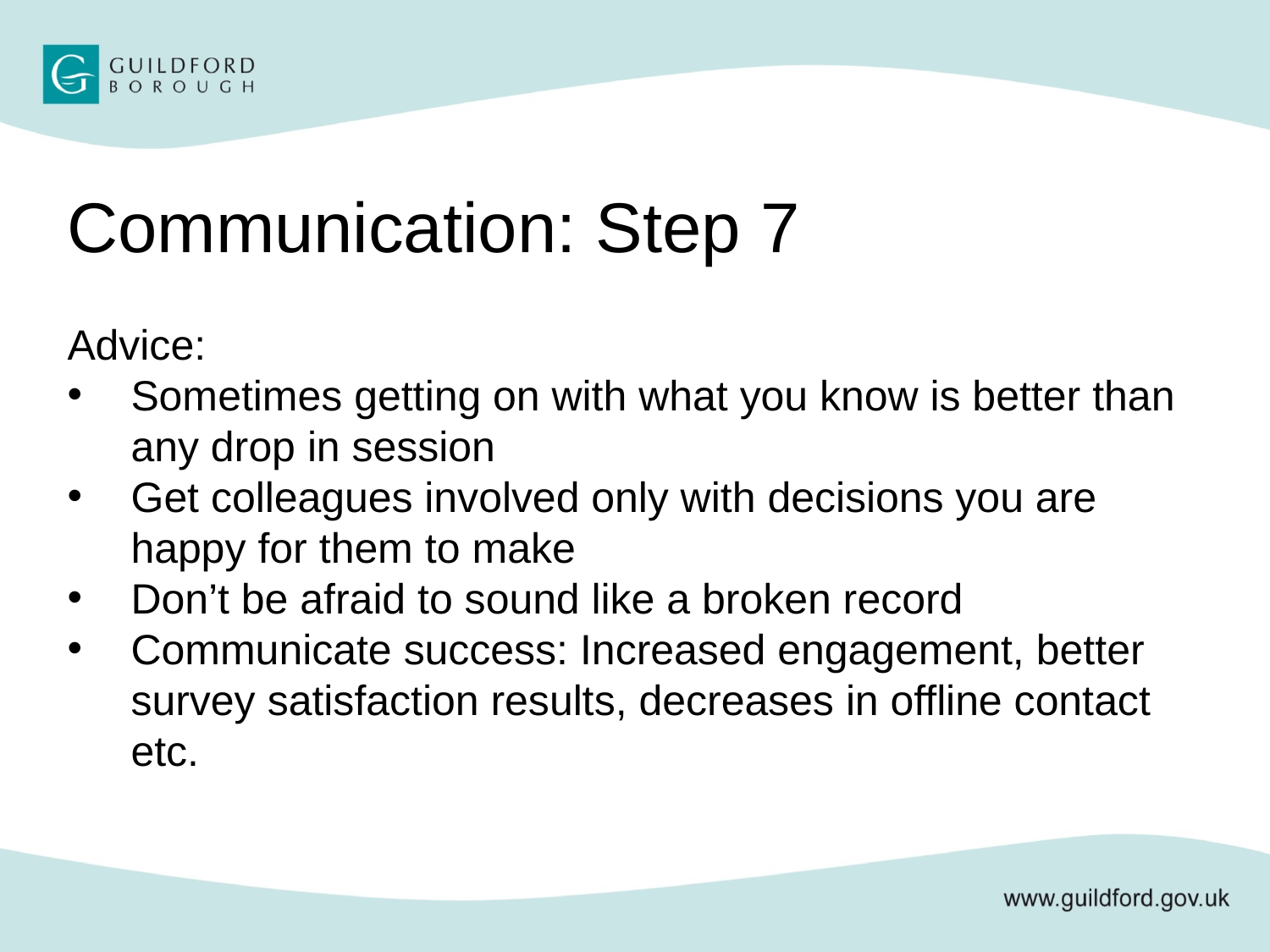

Communication: Step 7

Advice:
Sometimes getting on with what you know is better than any drop in session
Get colleagues involved only with decisions you are happy for them to make
Don’t be afraid to sound like a broken record
Communicate success: Increased engagement, better survey satisfaction results, decreases in offline contact etc.